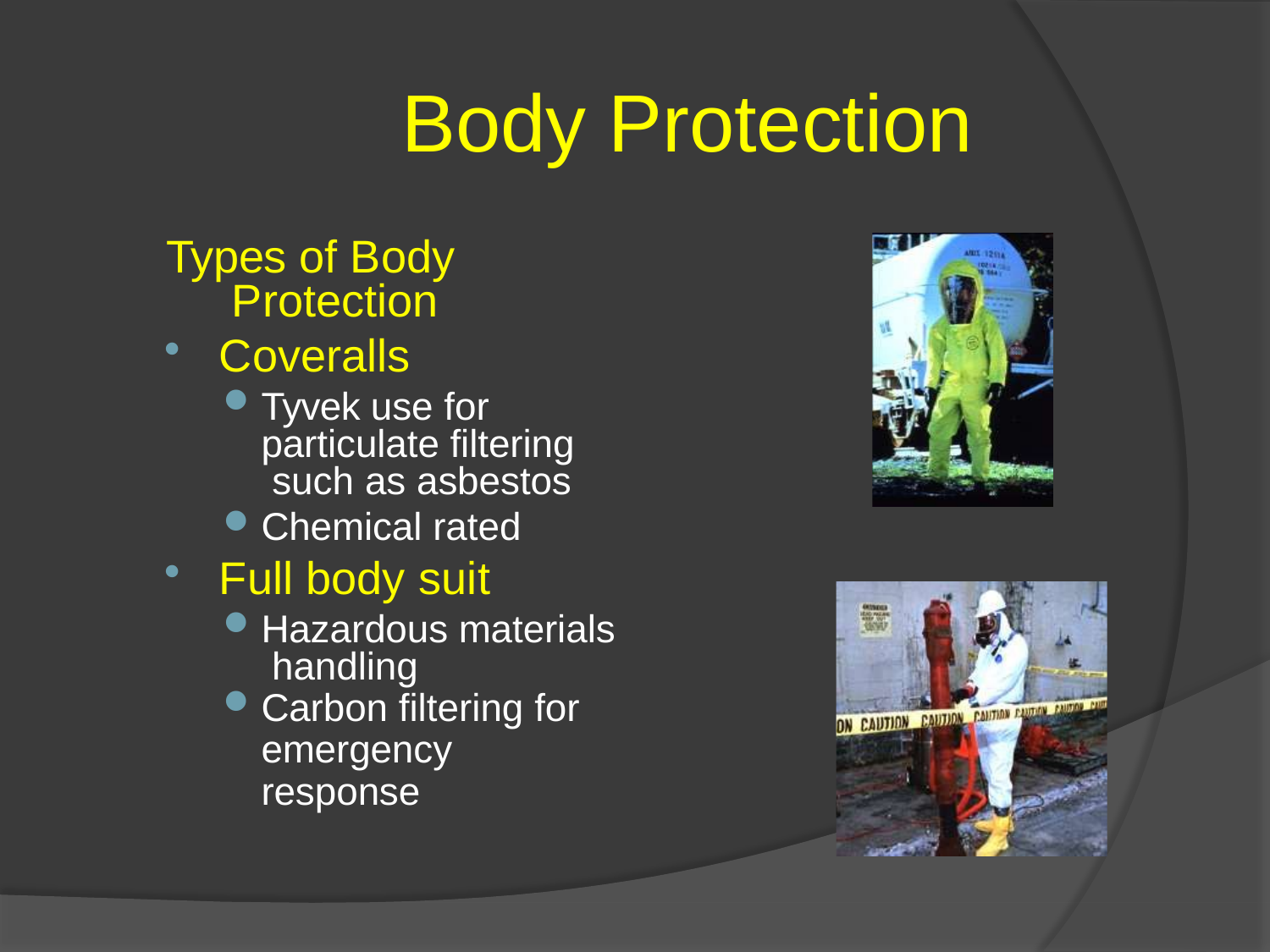

# Body Protection
Types of Body  Protection
Coveralls
Tyvek use for  particulate filtering  such as asbestos
Chemical rated
Full body suit
Hazardous materials  handling
Carbon filtering for
emergency response